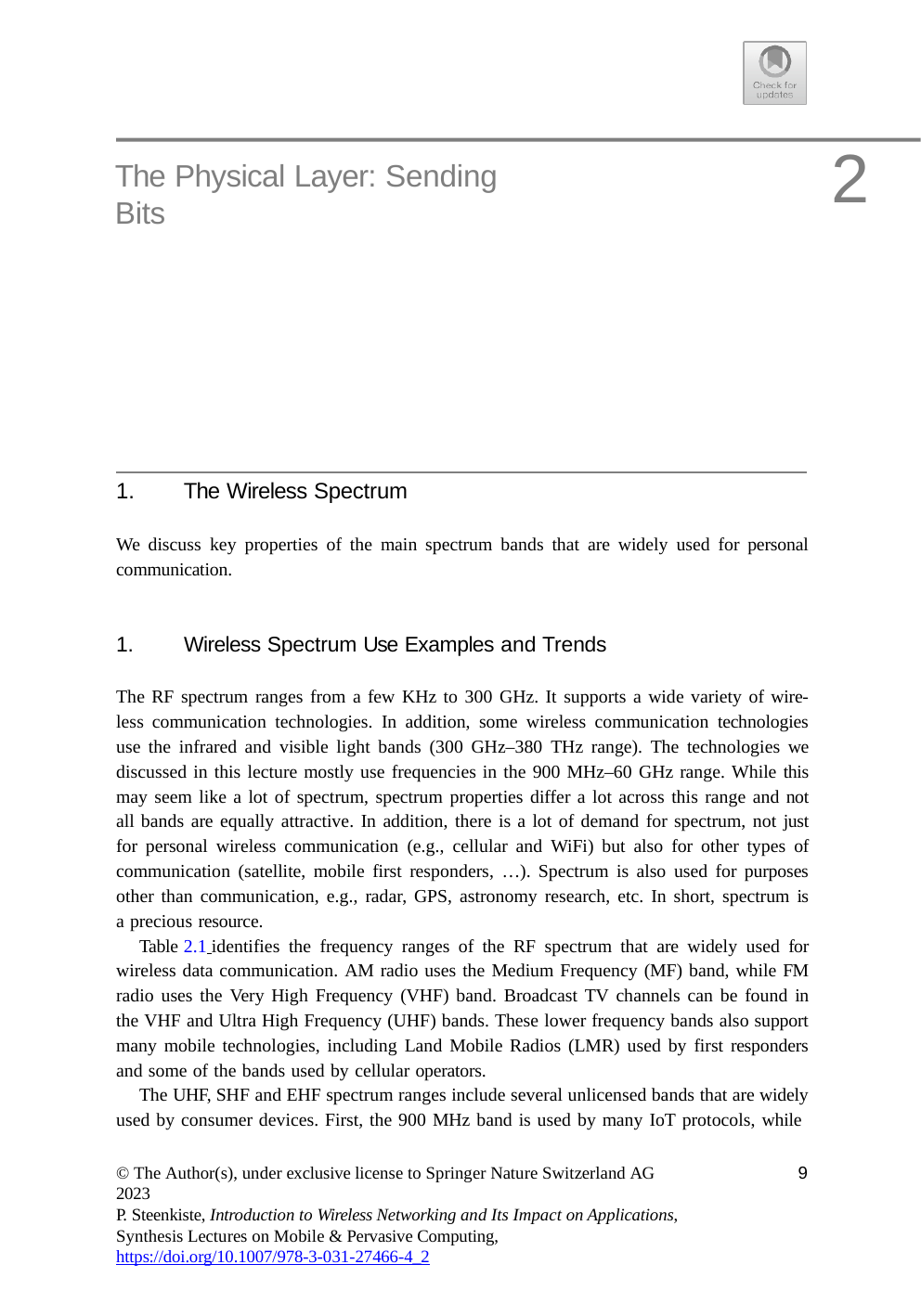

2

# The Physical Layer: Sending Bits

The Wireless Spectrum

We discuss key properties of the main spectrum bands that are widely used for personal communication.

Wireless Spectrum Use Examples and Trends

The RF spectrum ranges from a few KHz to 300 GHz. It supports a wide variety of wire- less communication technologies. In addition, some wireless communication technologies use the infrared and visible light bands (300 GHz–380 THz range). The technologies we discussed in this lecture mostly use frequencies in the 900 MHz–60 GHz range. While this may seem like a lot of spectrum, spectrum properties differ a lot across this range and not all bands are equally attractive. In addition, there is a lot of demand for spectrum, not just for personal wireless communication (e.g., cellular and WiFi) but also for other types of communication (satellite, mobile first responders, …). Spectrum is also used for purposes other than communication, e.g., radar, GPS, astronomy research, etc. In short, spectrum is a precious resource.
Table 2.1 identifies the frequency ranges of the RF spectrum that are widely used for wireless data communication. AM radio uses the Medium Frequency (MF) band, while FM radio uses the Very High Frequency (VHF) band. Broadcast TV channels can be found in the VHF and Ultra High Frequency (UHF) bands. These lower frequency bands also support many mobile technologies, including Land Mobile Radios (LMR) used by first responders and some of the bands used by cellular operators.
The UHF, SHF and EHF spectrum ranges include several unlicensed bands that are widely used by consumer devices. First, the 900 MHz band is used by many IoT protocols, while
© The Author(s), under exclusive license to Springer Nature Switzerland AG 2023
P. Steenkiste, Introduction to Wireless Networking and Its Impact on Applications, Synthesis Lectures on Mobile & Pervasive Computing, https://doi.org/10.1007/978-3-031-27466-4_2
9